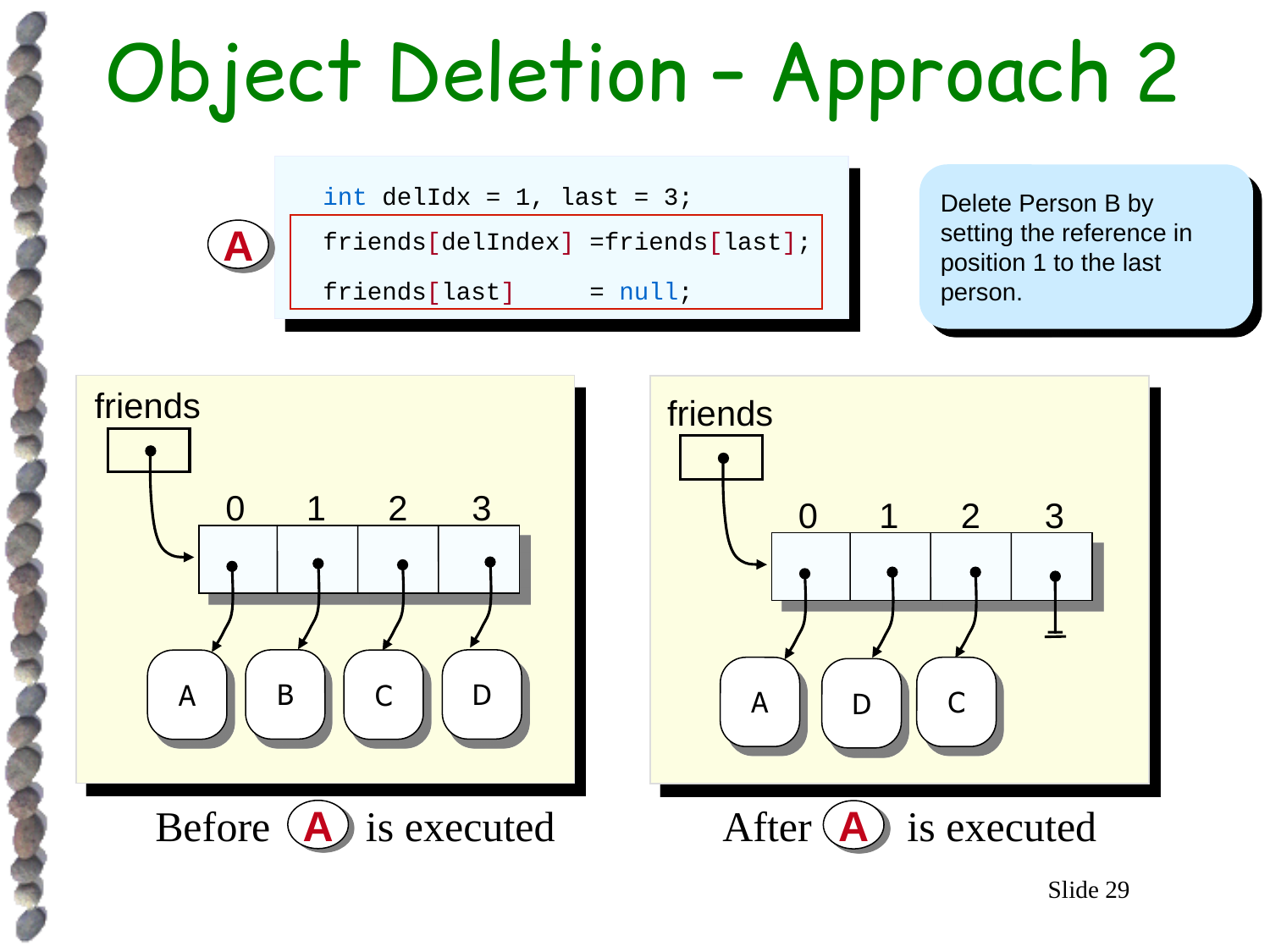

# Object Deletion – Approach 2

int delIdx = 1, last = 3;
friends[delIndex] =friends[last];
friends[last]     = null;
Delete Person B by setting the reference in position 1 to the last person.

A

friends

0
1
2
3

B
D
A
C

friends

0
1
2
3

A
C
D

Before         is executed
A
After         is executed
A
Slide 29